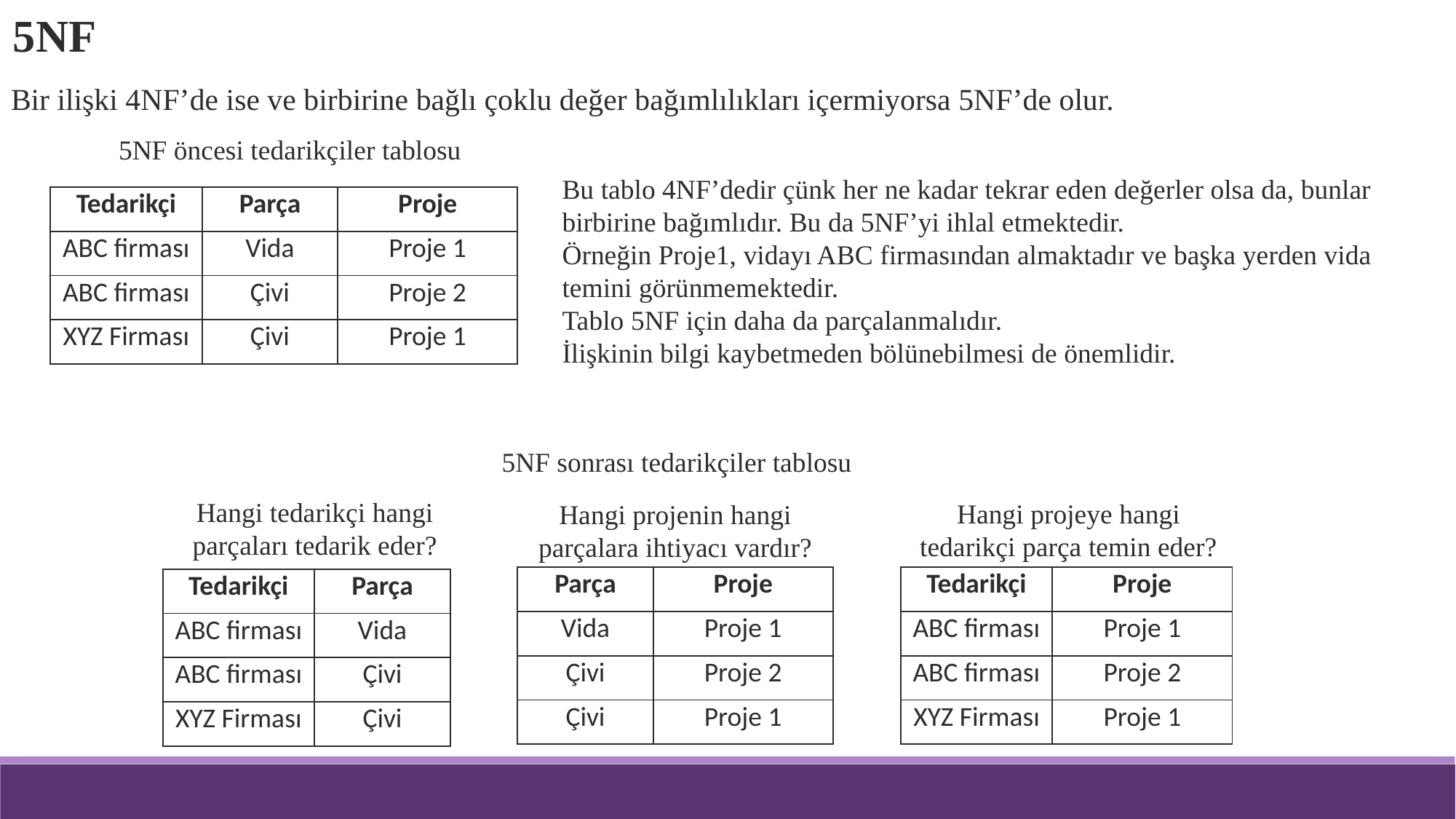

5NF
Bir ilişki 4NF’de ise ve birbirine bağlı çoklu değer bağımlılıkları içermiyorsa 5NF’de olur.
5NF öncesi tedarikçiler tablosu
Bu tablo 4NF’dedir çünk her ne kadar tekrar eden değerler olsa da, bunlar birbirine bağımlıdır. Bu da 5NF’yi ihlal etmektedir.
Örneğin Proje1, vidayı ABC firmasından almaktadır ve başka yerden vida temini görünmemektedir.
Tablo 5NF için daha da parçalanmalıdır.
İlişkinin bilgi kaybetmeden bölünebilmesi de önemlidir.

| Tedarikçi | Parça | Proje |
| --- | --- | --- |
| ABC firması | Vida | Proje 1 |
| ABC firması | Çivi | Proje 2 |
| XYZ Firması | Çivi | Proje 1 |

5NF sonrası tedarikçiler tablosu
Hangi tedarikçi hangi parçaları tedarik eder?
Hangi projeye hangi tedarikçi parça temin eder?
Hangi projenin hangi parçalara ihtiyacı vardır?
| Parça | Proje |
| --- | --- |
| Vida | Proje 1 |
| Çivi | Proje 2 |
| Çivi | Proje 1 |
| Tedarikçi | Proje |
| --- | --- |
| ABC firması | Proje 1 |
| ABC firması | Proje 2 |
| XYZ Firması | Proje 1 |
| Tedarikçi | Parça |
| --- | --- |
| ABC firması | Vida |
| ABC firması | Çivi |
| XYZ Firması | Çivi |